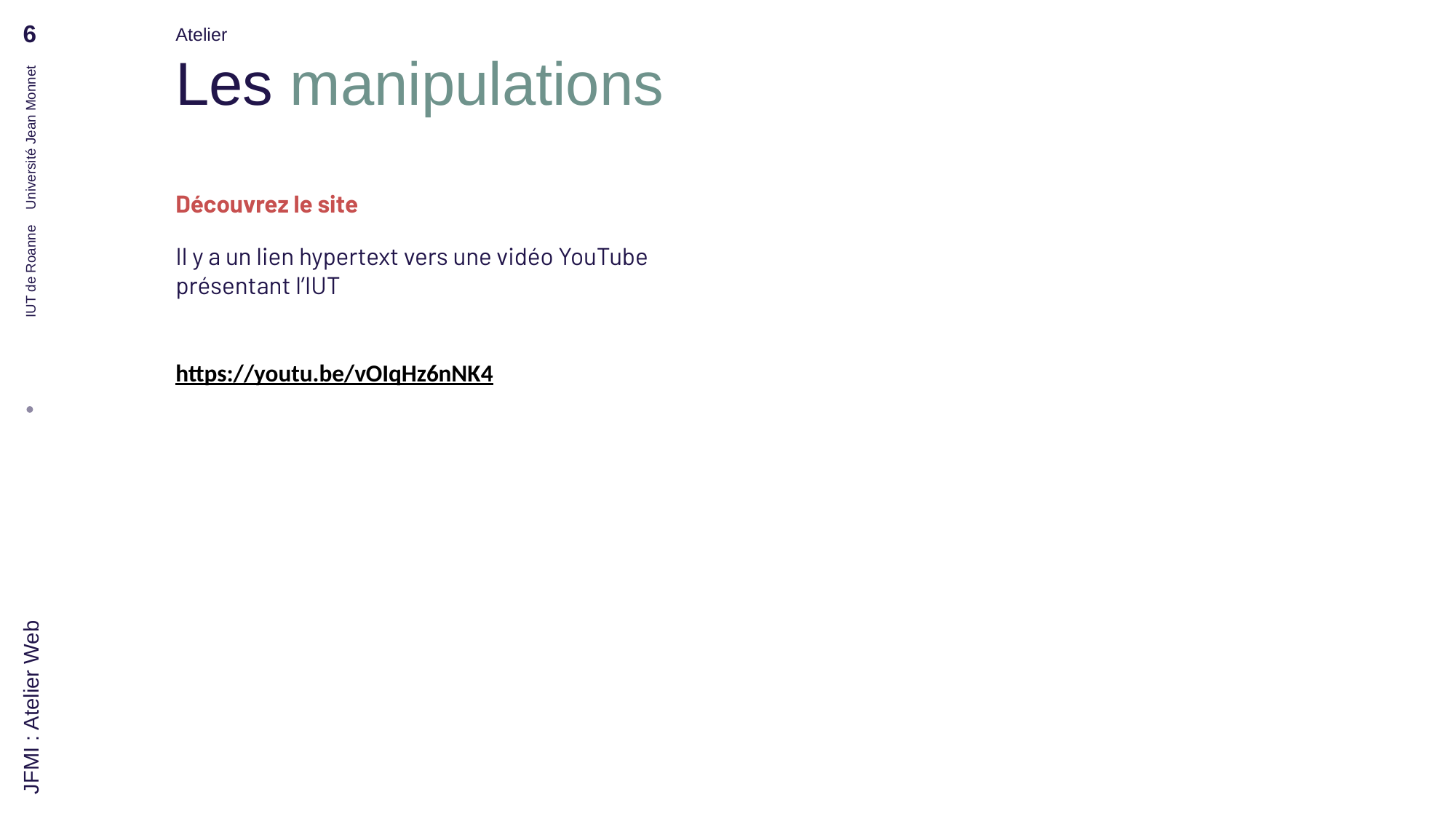

Atelier
Les manipulations

Découvrez le site

Il y a un lien hypertext vers une vidéo YouTube présentant l’IUT

https://youtu.be/vOIqHz6nNK4